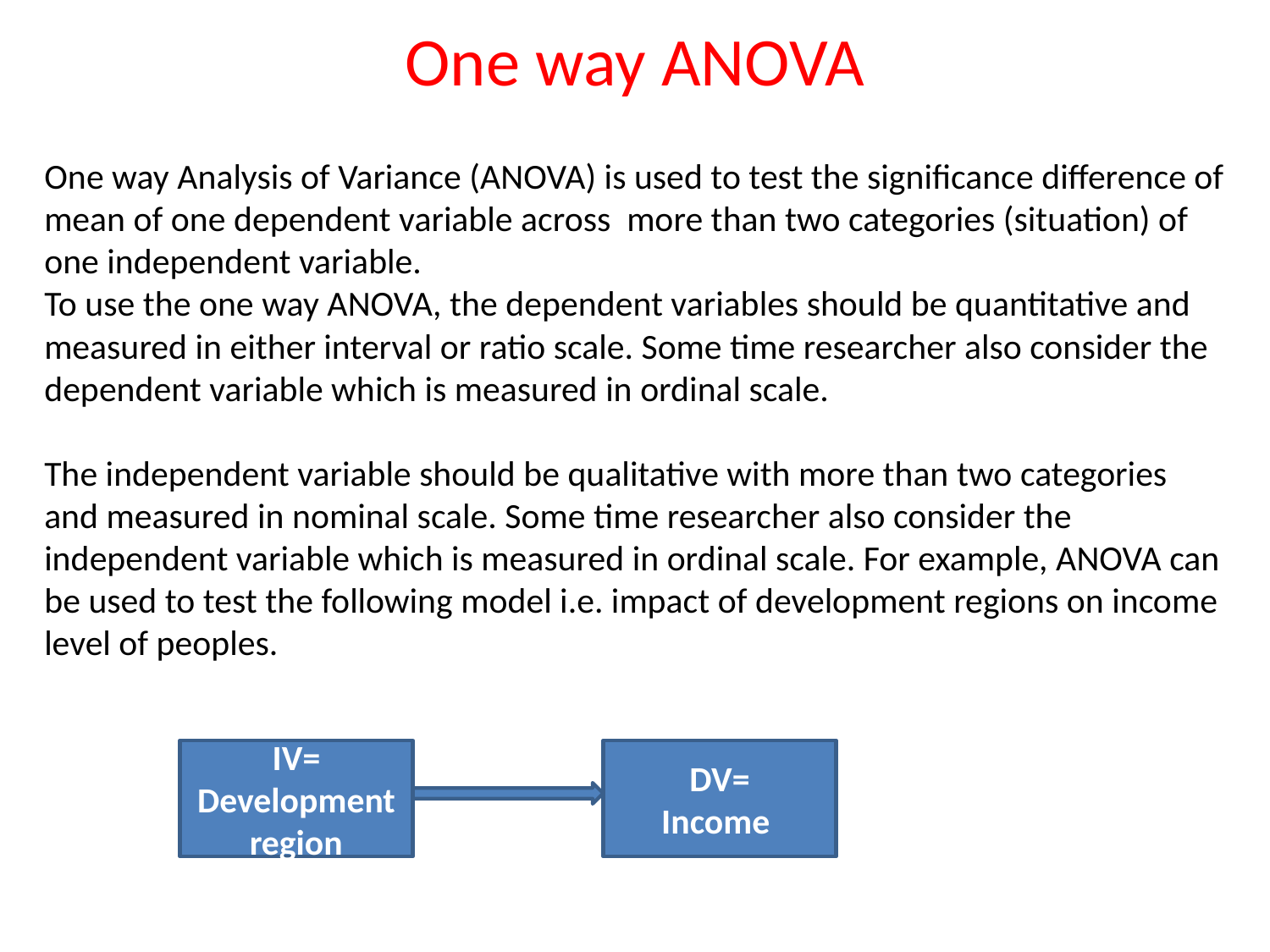

# One way ANOVA
One way Analysis of Variance (ANOVA) is used to test the significance difference of mean of one dependent variable across  more than two categories (situation) of one independent variable.
To use the one way ANOVA, the dependent variables should be quantitative and measured in either interval or ratio scale. Some time researcher also consider the dependent variable which is measured in ordinal scale.

The independent variable should be qualitative with more than two categories and measured in nominal scale. Some time researcher also consider the independent variable which is measured in ordinal scale. For example, ANOVA can be used to test the following model i.e. impact of development regions on income level of peoples.
IV=
Development region
DV=
Income